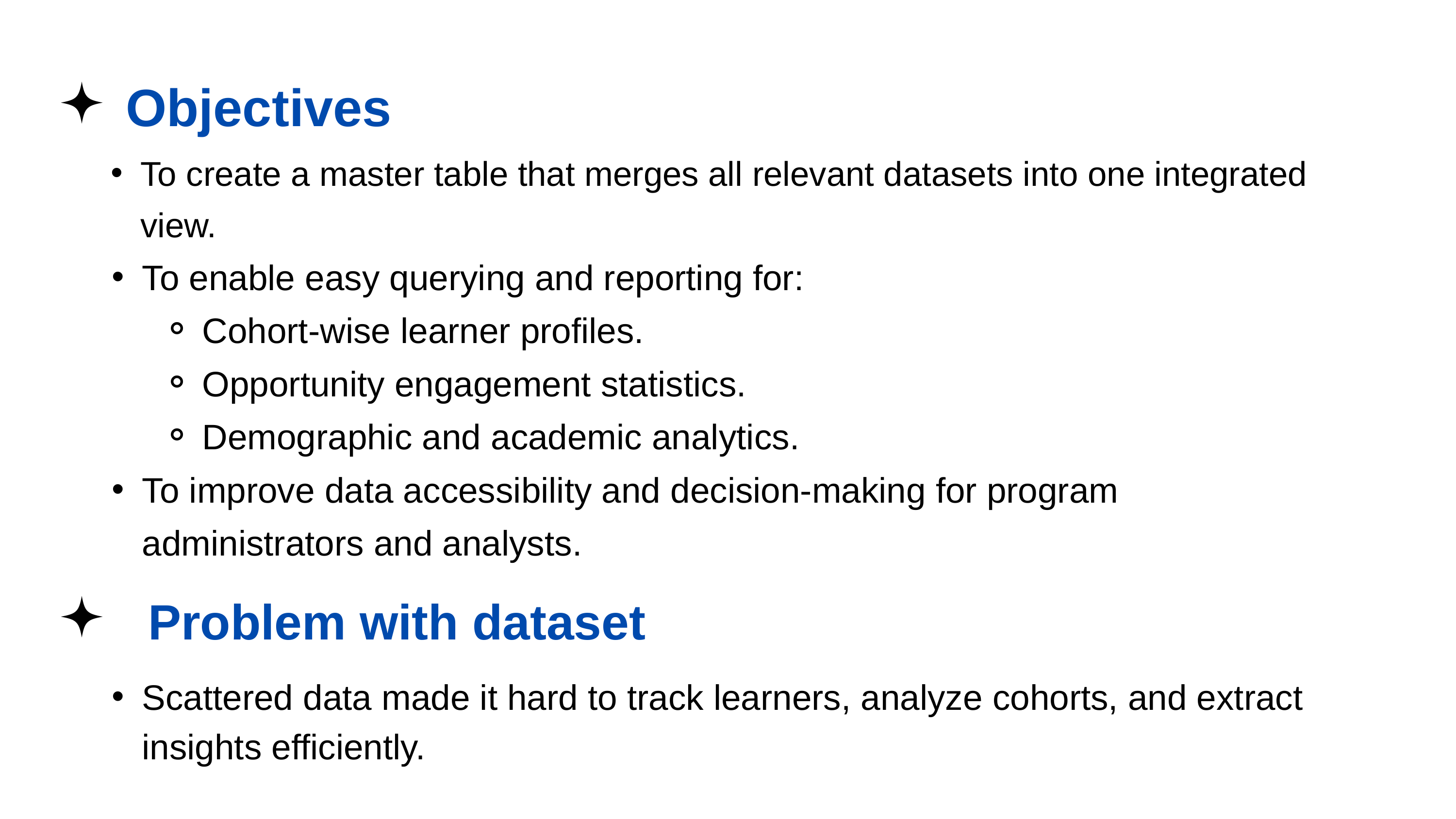

Objectives

To create a master table that merges all relevant datasets into one integrated view.
To enable easy querying and reporting for:
Cohort-wise learner profiles.
Opportunity engagement statistics.
Demographic and academic analytics.
To improve data accessibility and decision-making for program administrators and analysts.
Problem with dataset

Scattered data made it hard to track learners, analyze cohorts, and extract insights efficiently.